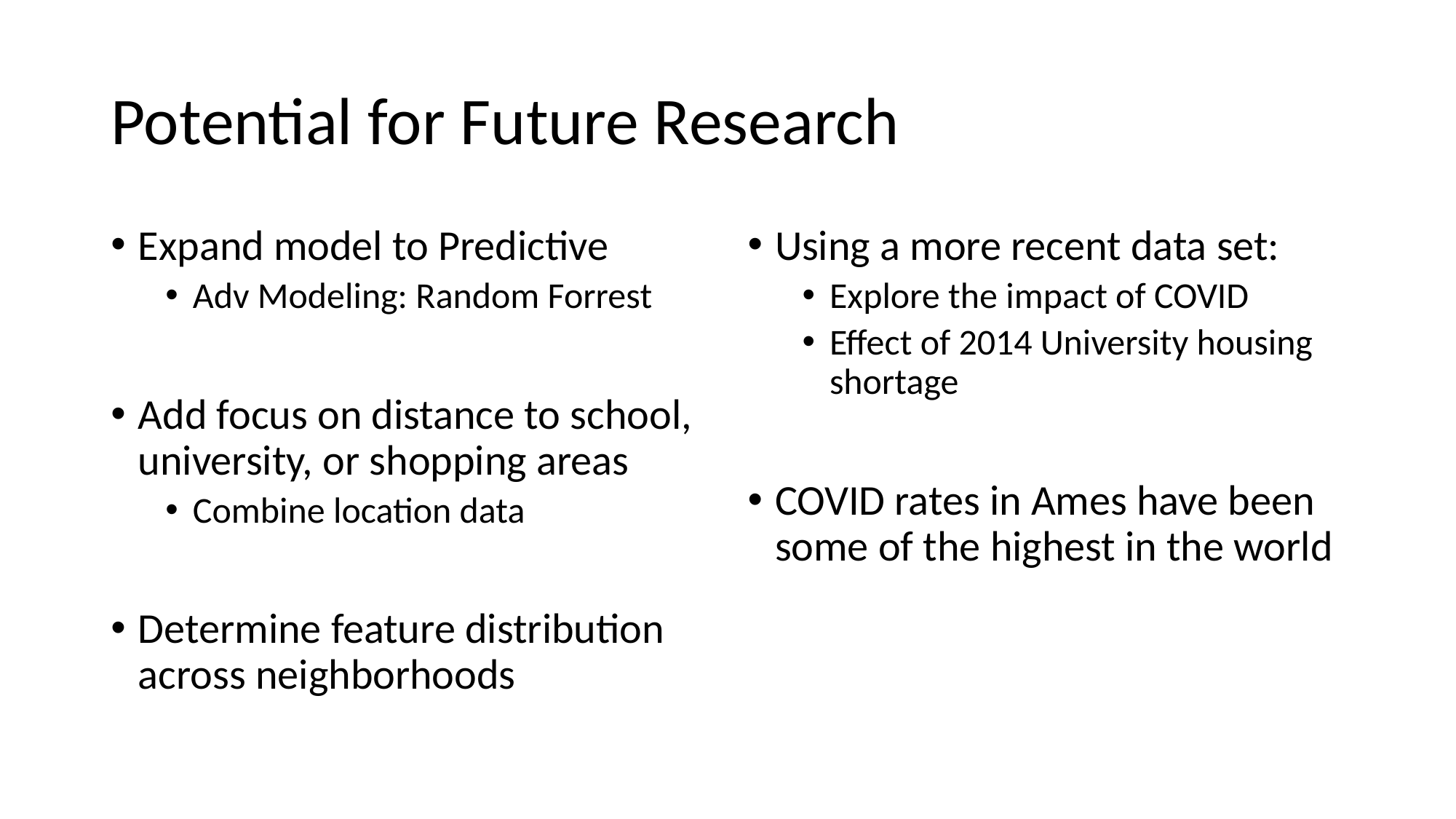

# Potential for Future Research
Expand model to Predictive
Adv Modeling: Random Forrest

Add focus on distance to school, university, or shopping areas
Combine location data

Determine feature distribution across neighborhoods

Using a more recent data set:
Explore the impact of COVID
Effect of 2014 University housing shortage

COVID rates in Ames have been some of the highest in the world